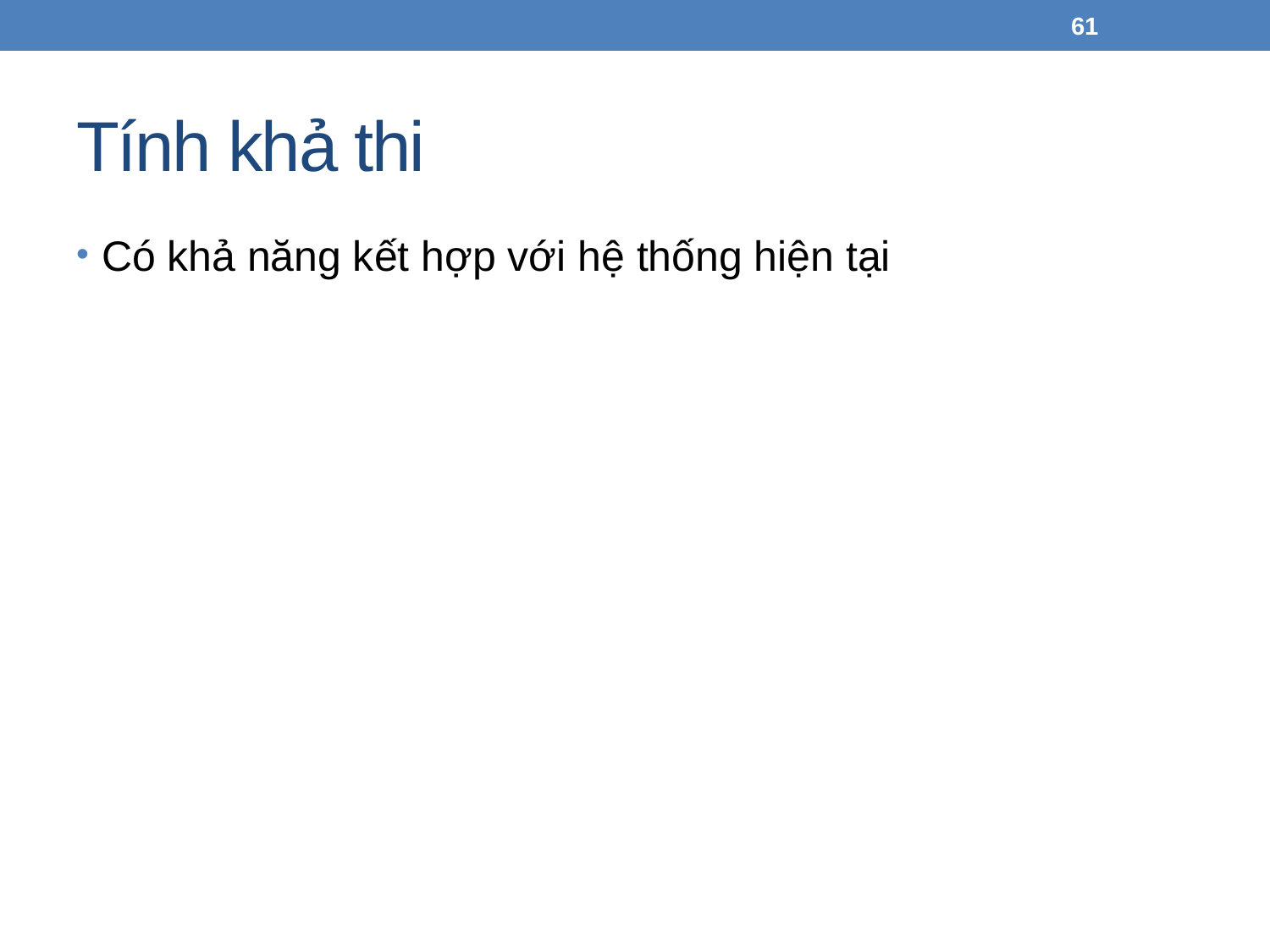

61
# Tính khả thi
Có khả năng kết hợp với hệ thống hiện tại